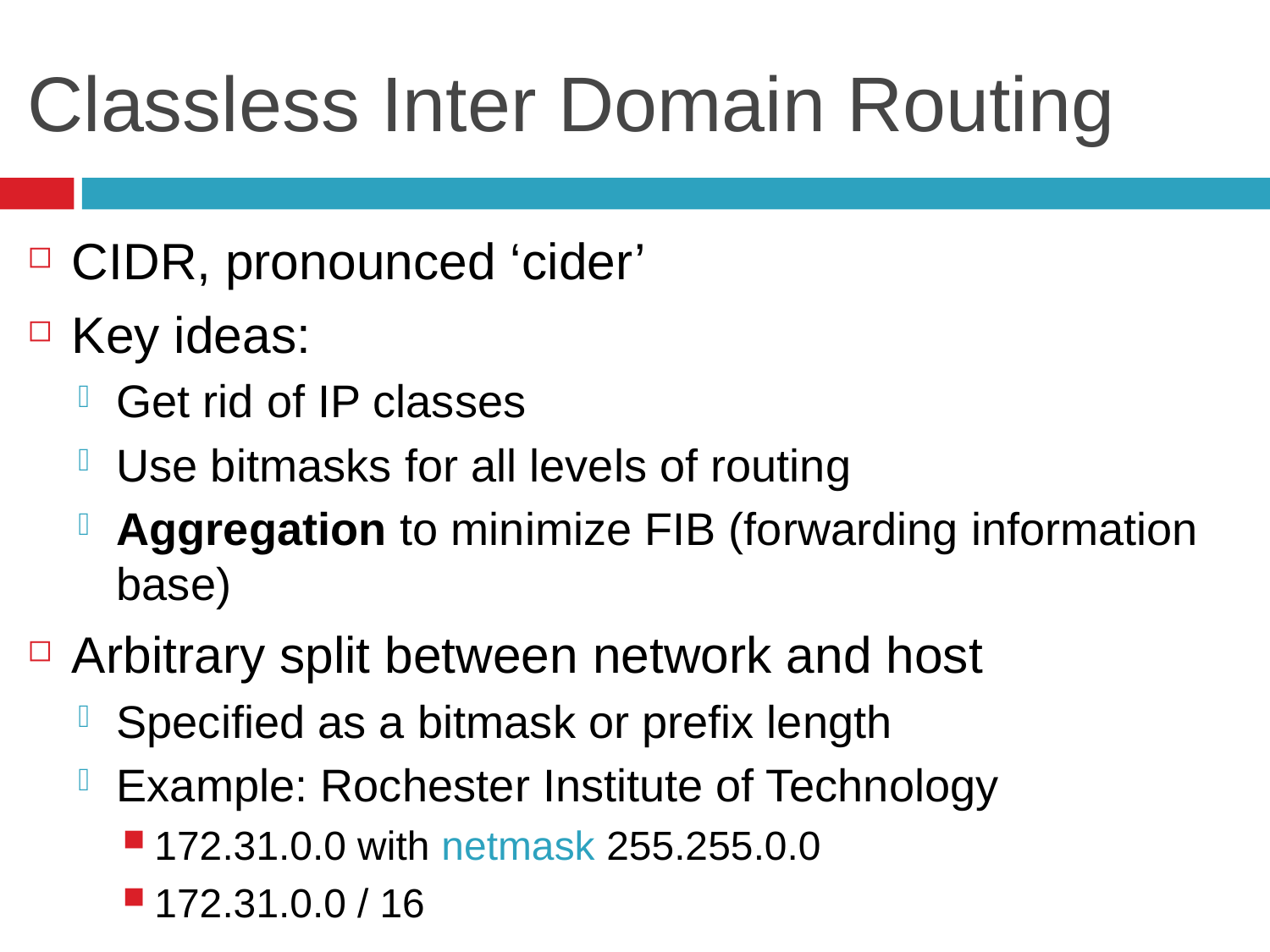

# Classless Inter Domain Routing
24
CIDR, pronounced ‘cider’
Key ideas:
Get rid of IP classes
Use bitmasks for all levels of routing
Aggregation to minimize FIB (forwarding information base)
Arbitrary split between network and host
Specified as a bitmask or prefix length
Example: Rochester Institute of Technology
172.31.0.0 with netmask 255.255.0.0
172.31.0.0 / 16